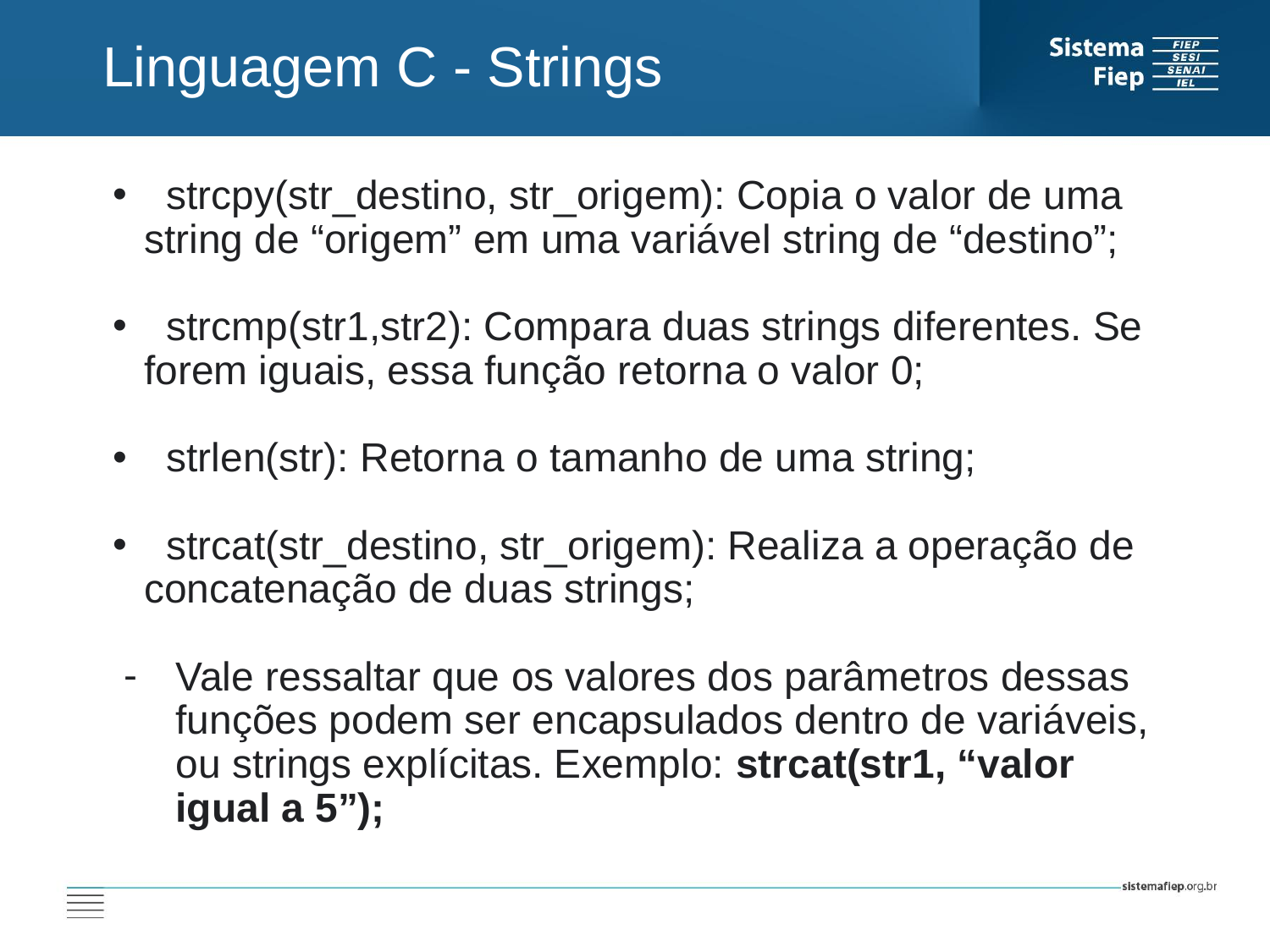

Linguagem C - Strings
  strcpy(str_destino, str_origem): Copia o valor de uma string de “origem” em uma variável string de “destino”;

  strcmp(str1,str2): Compara duas strings diferentes. Se forem iguais, essa função retorna o valor 0;

  strlen(str): Retorna o tamanho de uma string;

  strcat(str_destino, str_origem): Realiza a operação de concatenação de duas strings;

Vale ressaltar que os valores dos parâmetros dessas funções podem ser encapsulados dentro de variáveis, ou strings explícitas. Exemplo: strcat(str1, “valor igual a 5”);